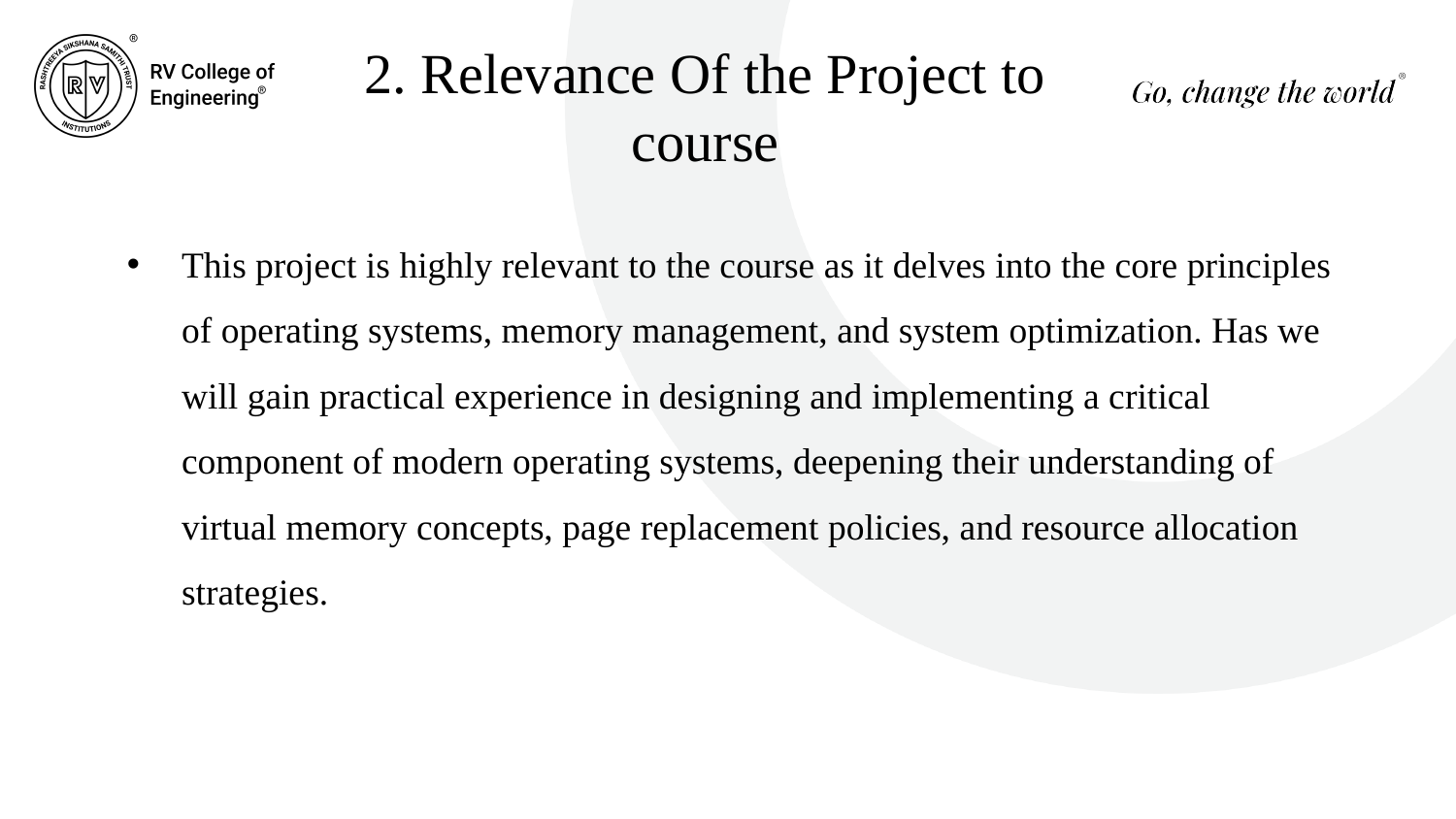

2. Relevance Of the Project to course
This project is highly relevant to the course as it delves into the core principles of operating systems, memory management, and system optimization. Has we will gain practical experience in designing and implementing a critical component of modern operating systems, deepening their understanding of virtual memory concepts, page replacement policies, and resource allocation strategies.